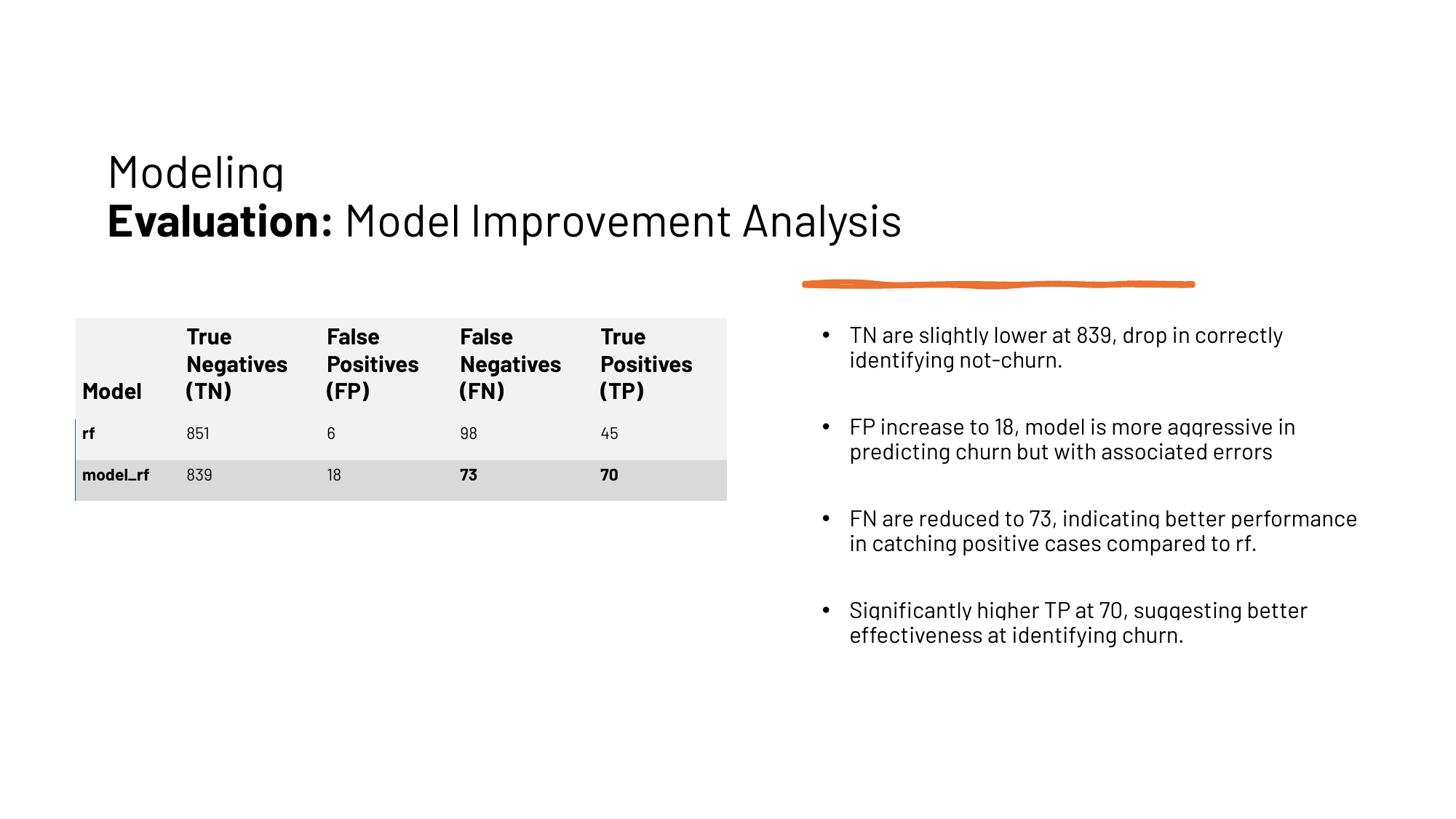

# Modeling Evaluation: Model Improvement Analysis

| Model | True Negatives (TN) | False Positives (FP) | False Negatives (FN) | True Positives (TP) |
| --- | --- | --- | --- | --- |
| rf | 851 | 6 | 98 | 45 |
| model\_rf | 839 | 18 | 73 | 70 |
TN are slightly lower at 839, drop in correctly identifying not-churn.

FP increase to 18, model is more aggressive in predicting churn but with associated errors

FN are reduced to 73, indicating better performance in catching positive cases compared to rf.

Significantly higher TP at 70, suggesting better effectiveness at identifying churn.